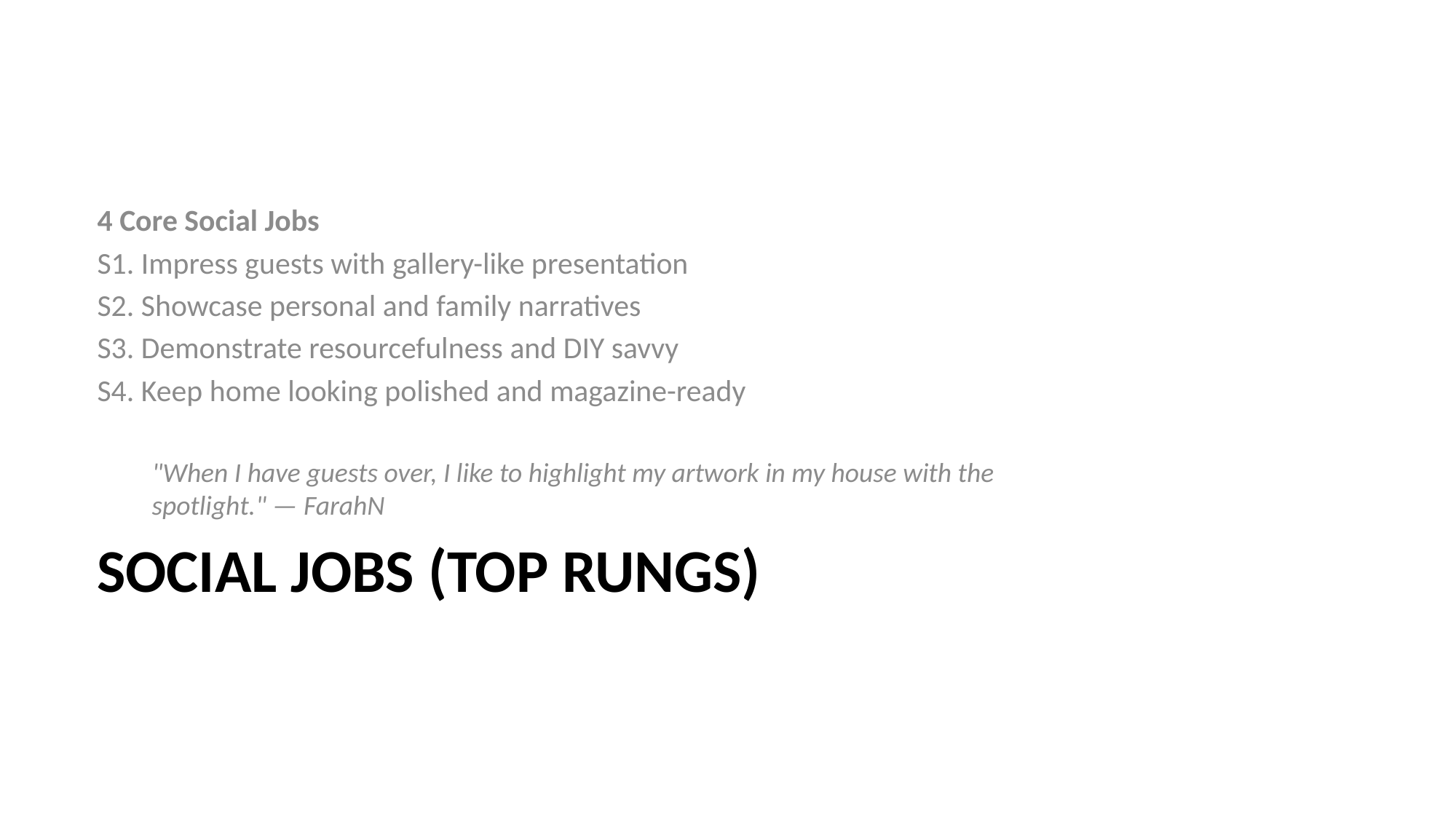

4 Core Social Jobs
S1. Impress guests with gallery-like presentation
S2. Showcase personal and family narratives
S3. Demonstrate resourcefulness and DIY savvy
S4. Keep home looking polished and magazine-ready

"When I have guests over, I like to highlight my artwork in my house with the spotlight." — FarahN
# Social Jobs (Top Rungs)